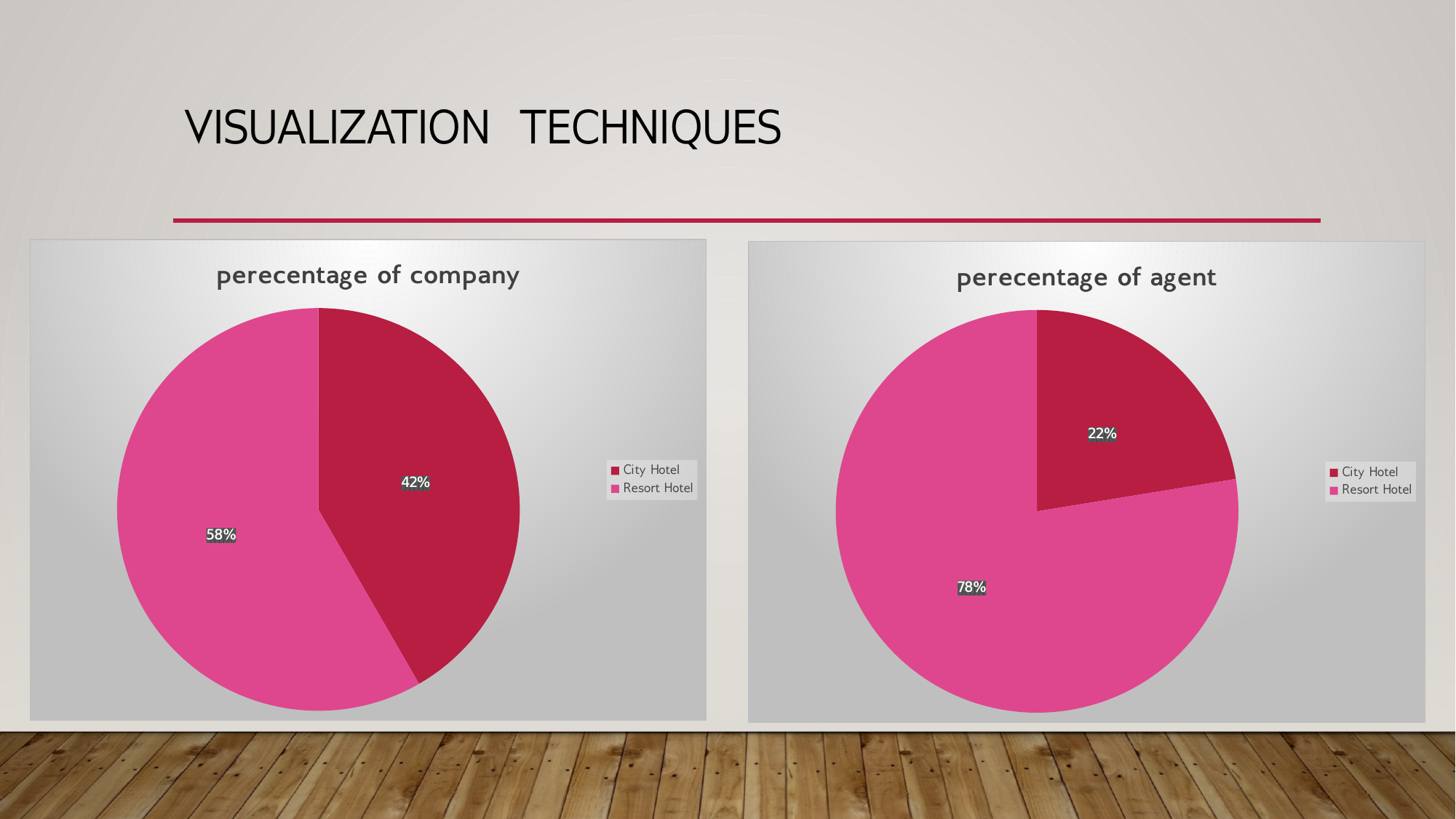

# Visualization  techniques

### Chart: perecentage of company

| Category | Sum of company | precentage of company |
|---|---|---|
| City Hotel | 535907.0 | 0.4165794755473607 |
| Resort Hotel | 750539.0 | 0.5834205244526393 |

### Chart: perecentage of agent

| Category | Sum of agent | precentage of agents |
|---|---|---|
| City Hotel | 2003876.0 | 0.22430394034847392 |
| Resort Hotel | 6929877.0 | 0.7756960596515261 |